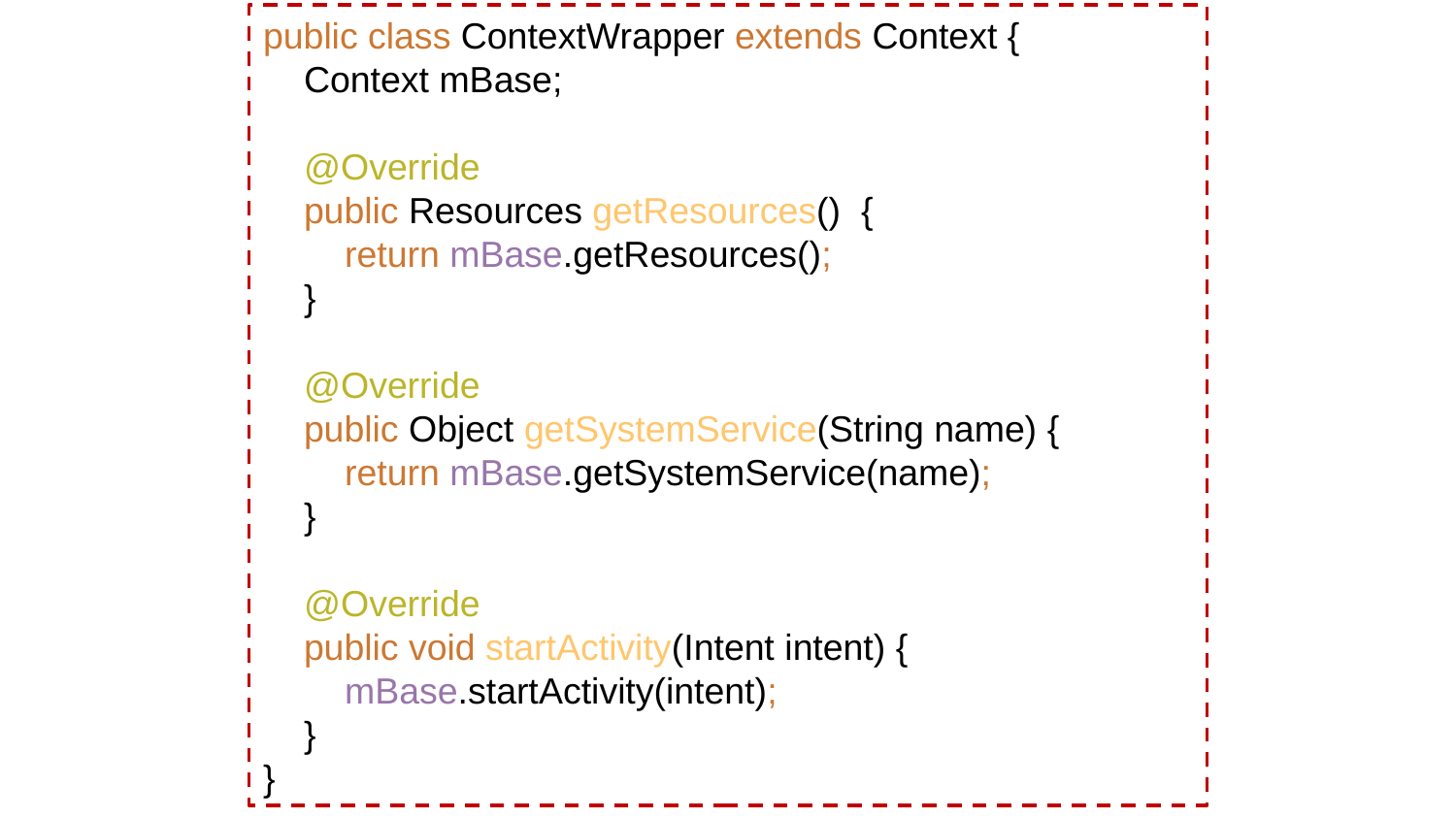

public class ContextWrapper extends Context {
    Context mBase;
    @Override
    public Resources getResources()  {
        return mBase.getResources();
    }
    @Override
    public Object getSystemService(String name) {
        return mBase.getSystemService(name);
    }
    @Override
    public void startActivity(Intent intent) {
        mBase.startActivity(intent);
    }
}